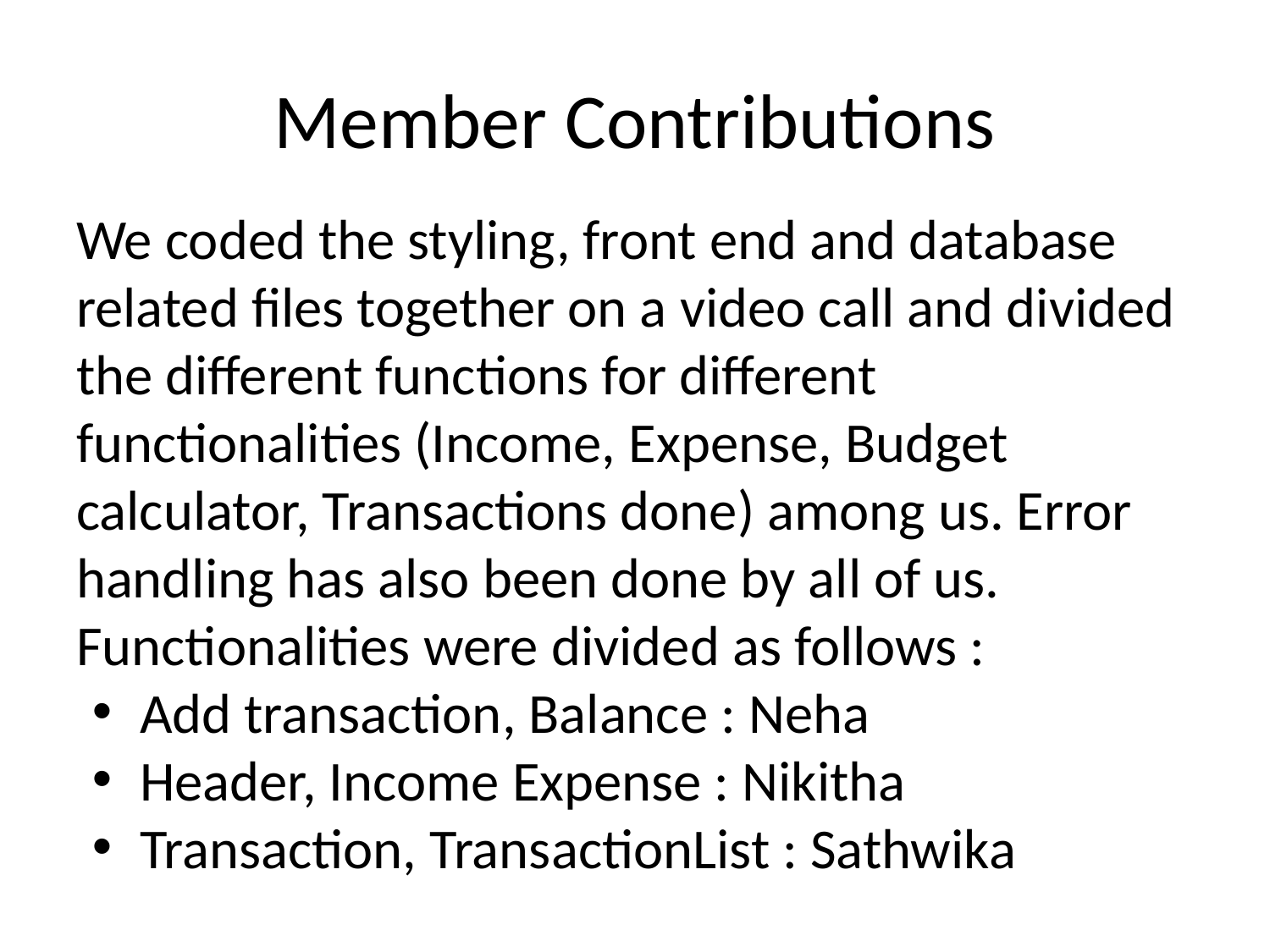

# Member Contributions
We coded the styling, front end and database related files together on a video call and divided the different functions for different functionalities (Income, Expense, Budget calculator, Transactions done) among us. Error handling has also been done by all of us. Functionalities were divided as follows :
Add transaction, Balance : Neha
Header, Income Expense : Nikitha
Transaction, TransactionList : Sathwika